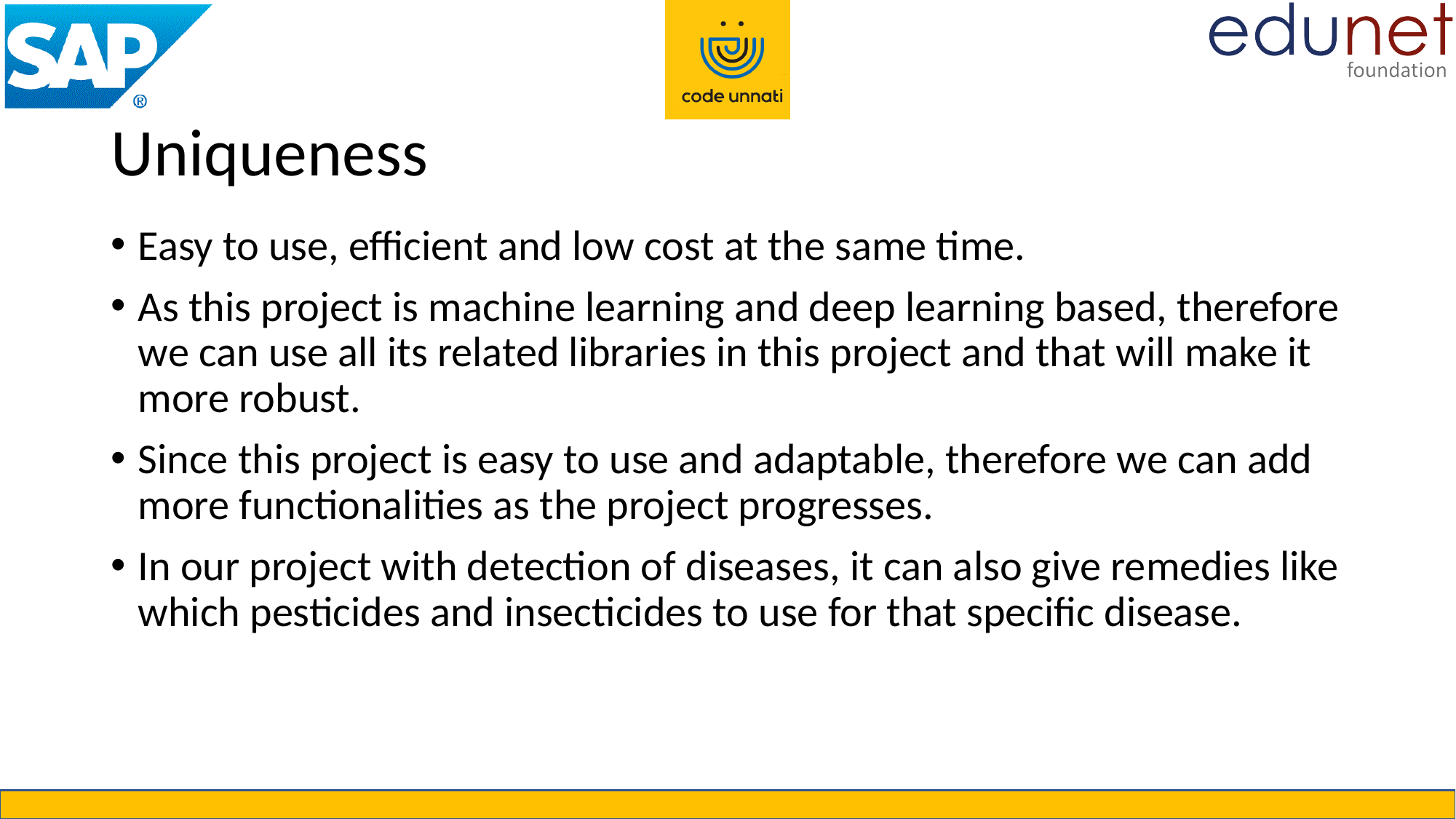

# Uniqueness
Easy to use, efficient and low cost at the same time.
As this project is machine learning and deep learning based, therefore we can use all its related libraries in this project and that will make it more robust.
Since this project is easy to use and adaptable, therefore we can add more functionalities as the project progresses.
In our project with detection of diseases, it can also give remedies like which pesticides and insecticides to use for that specific disease.